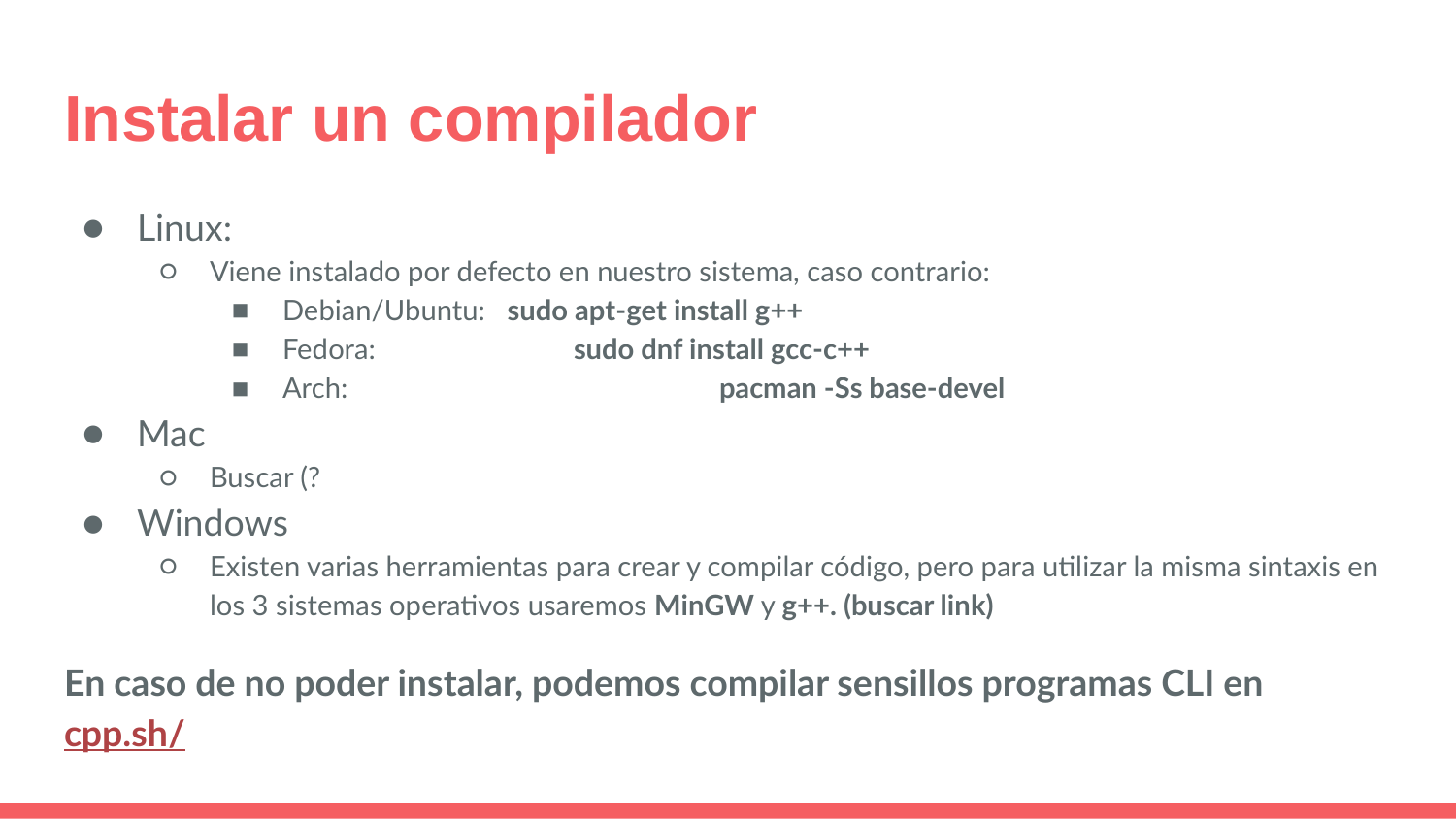

# Instalar un compilador
Linux:
Viene instalado por defecto en nuestro sistema, caso contrario:
Debian/Ubuntu:   sudo apt-get install g++
Fedora: 		sudo dnf install gcc-c++
Arch:			pacman -Ss base-devel
Mac
Buscar (?
Windows
Existen varias herramientas para crear y compilar código, pero para utilizar la misma sintaxis en los 3 sistemas operativos usaremos MinGW y g++. (buscar link)
En caso de no poder instalar, podemos compilar sensillos programas CLI en cpp.sh/